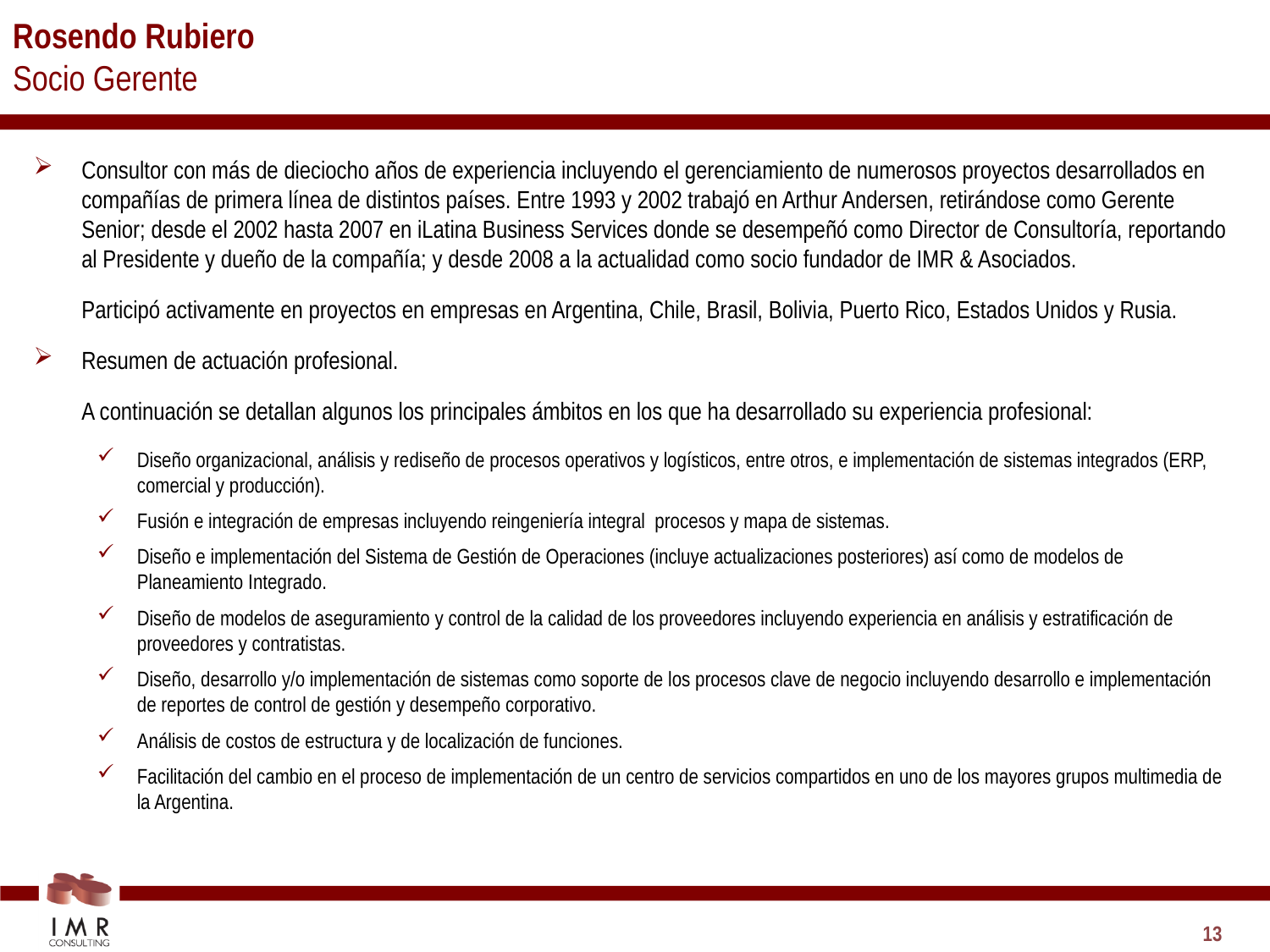

# Rosendo Rubiero Socio Gerente
Consultor con más de dieciocho años de experiencia incluyendo el gerenciamiento de numerosos proyectos desarrollados en compañías de primera línea de distintos países. Entre 1993 y 2002 trabajó en Arthur Andersen, retirándose como Gerente Senior; desde el 2002 hasta 2007 en iLatina Business Services donde se desempeñó como Director de Consultoría, reportando al Presidente y dueño de la compañía; y desde 2008 a la actualidad como socio fundador de IMR & Asociados.
	Participó activamente en proyectos en empresas en Argentina, Chile, Brasil, Bolivia, Puerto Rico, Estados Unidos y Rusia.
Resumen de actuación profesional.
	A continuación se detallan algunos los principales ámbitos en los que ha desarrollado su experiencia profesional:
Diseño organizacional, análisis y rediseño de procesos operativos y logísticos, entre otros, e implementación de sistemas integrados (ERP, comercial y producción).
Fusión e integración de empresas incluyendo reingeniería integral  procesos y mapa de sistemas.
Diseño e implementación del Sistema de Gestión de Operaciones (incluye actualizaciones posteriores) así como de modelos de Planeamiento Integrado.
Diseño de modelos de aseguramiento y control de la calidad de los proveedores incluyendo experiencia en análisis y estratificación de proveedores y contratistas.
Diseño, desarrollo y/o implementación de sistemas como soporte de los procesos clave de negocio incluyendo desarrollo e implementación de reportes de control de gestión y desempeño corporativo.
Análisis de costos de estructura y de localización de funciones.
Facilitación del cambio en el proceso de implementación de un centro de servicios compartidos en uno de los mayores grupos multimedia de la Argentina.